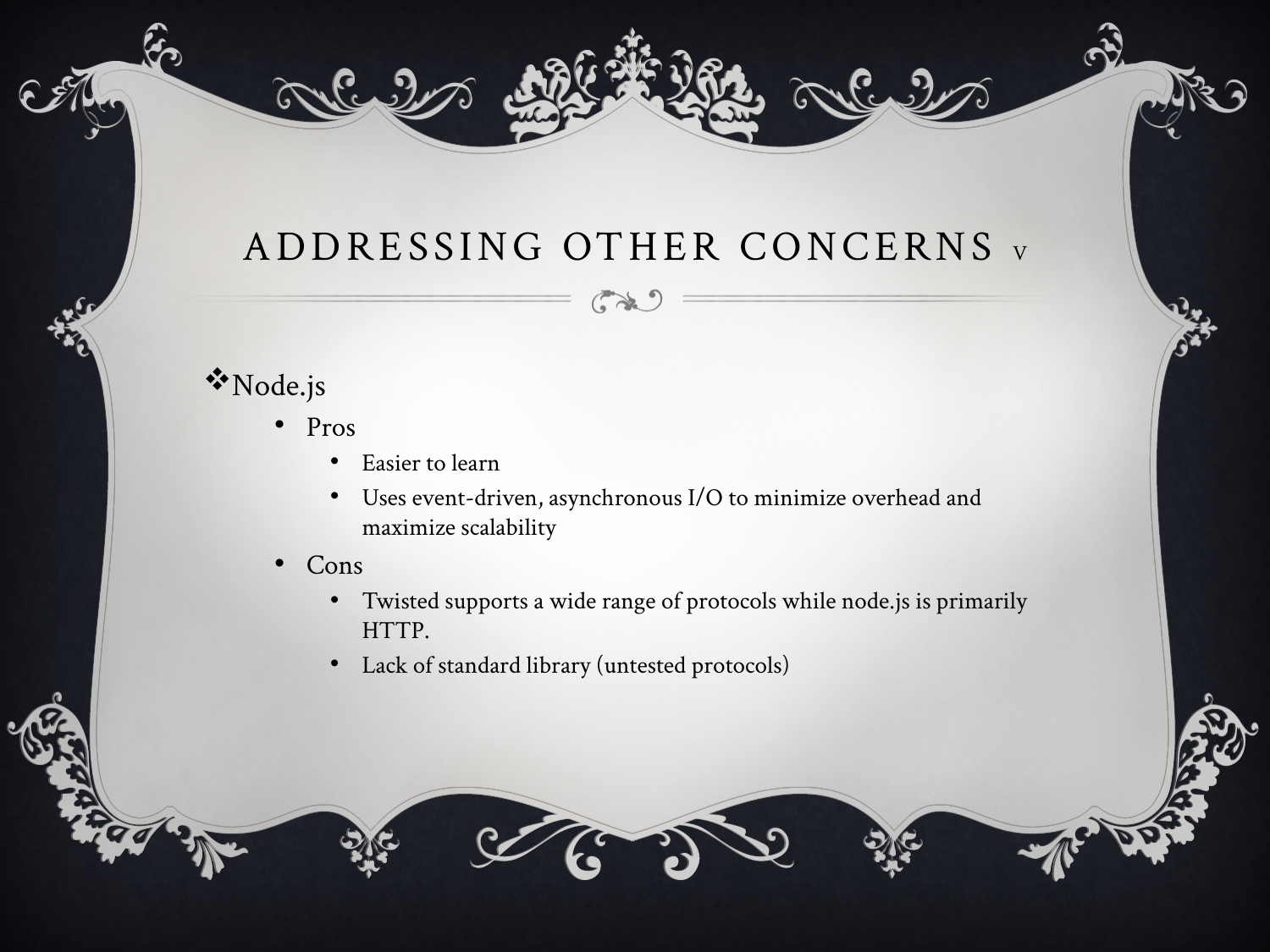

# Addressing other concerns V
Node.js
Pros
Easier to learn
Uses event-driven, asynchronous I/O to minimize overhead and maximize scalability
Cons
Twisted supports a wide range of protocols while node.js is primarily HTTP.
Lack of standard library (untested protocols)